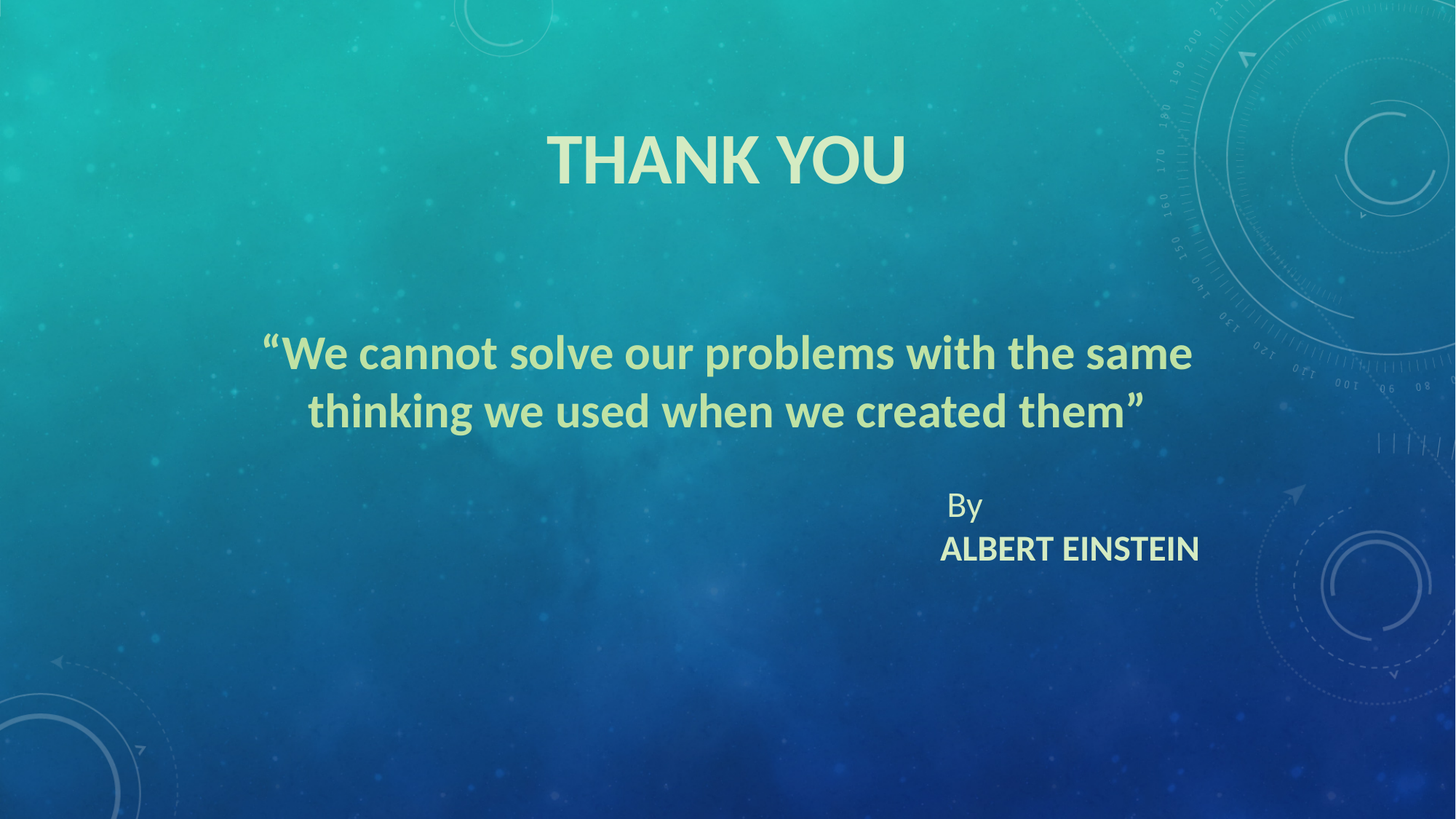

THANK YOU
“We cannot solve our problems with the same thinking we used when we created them”

                                                          By
ALBERT EINSTEIN